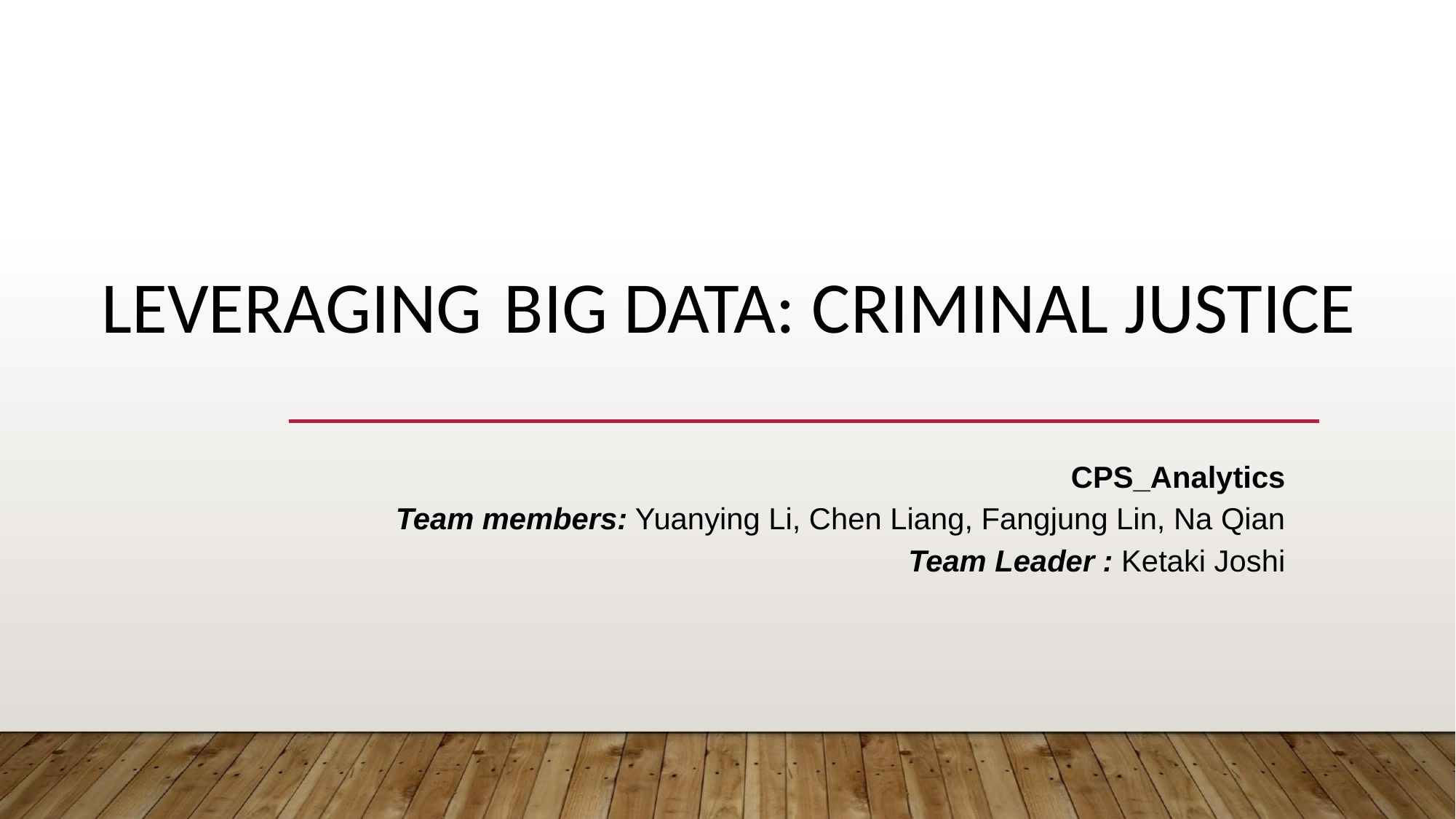

# LEVERAGING BIG DATA: CRIMINAL JUSTICE
CPS_Analytics
Team members: Yuanying Li, Chen Liang, Fangjung Lin, Na Qian
Team Leader : Ketaki Joshi